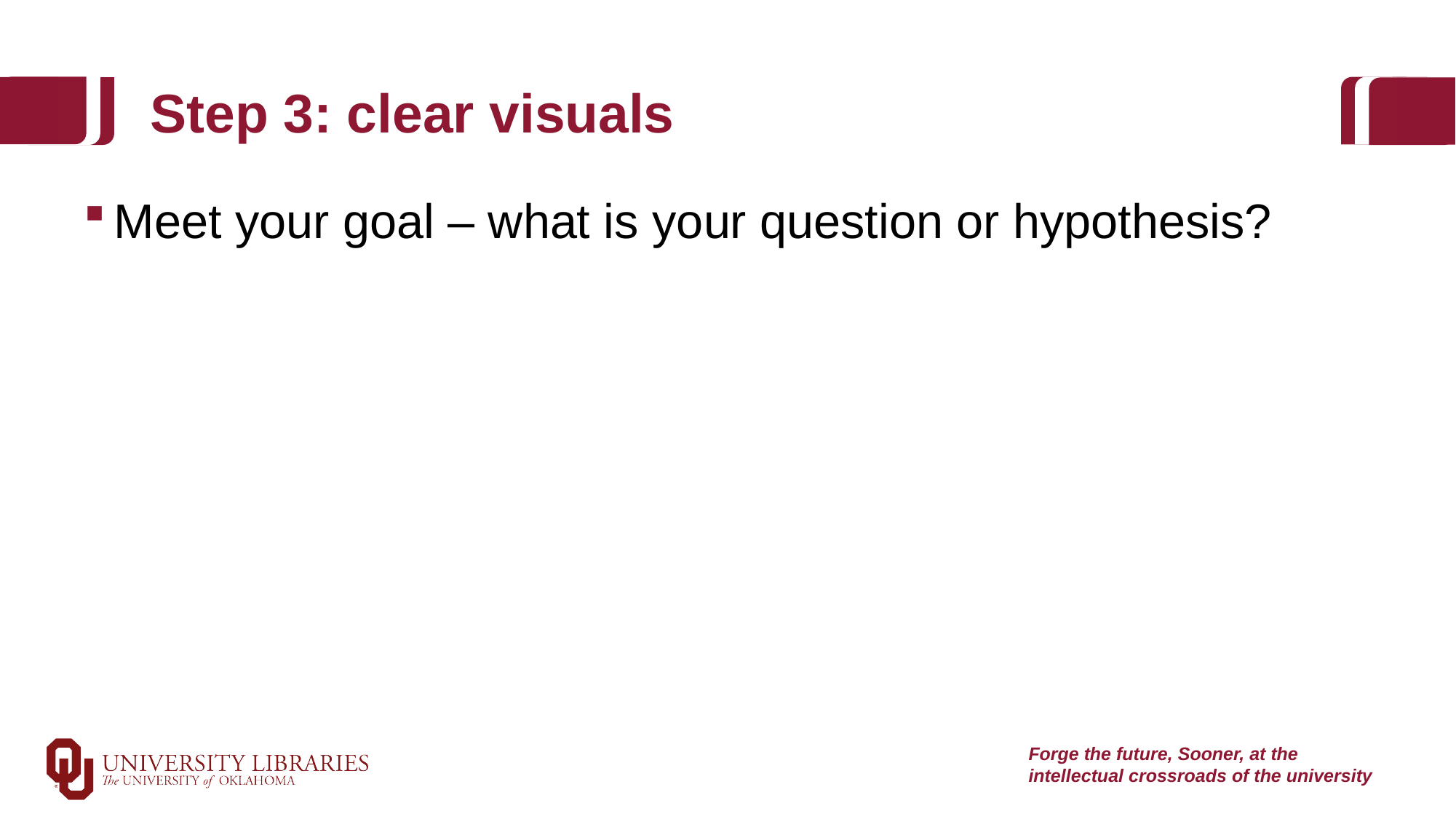

# Step 3: clear visuals
Meet your goal – what is your question or hypothesis?